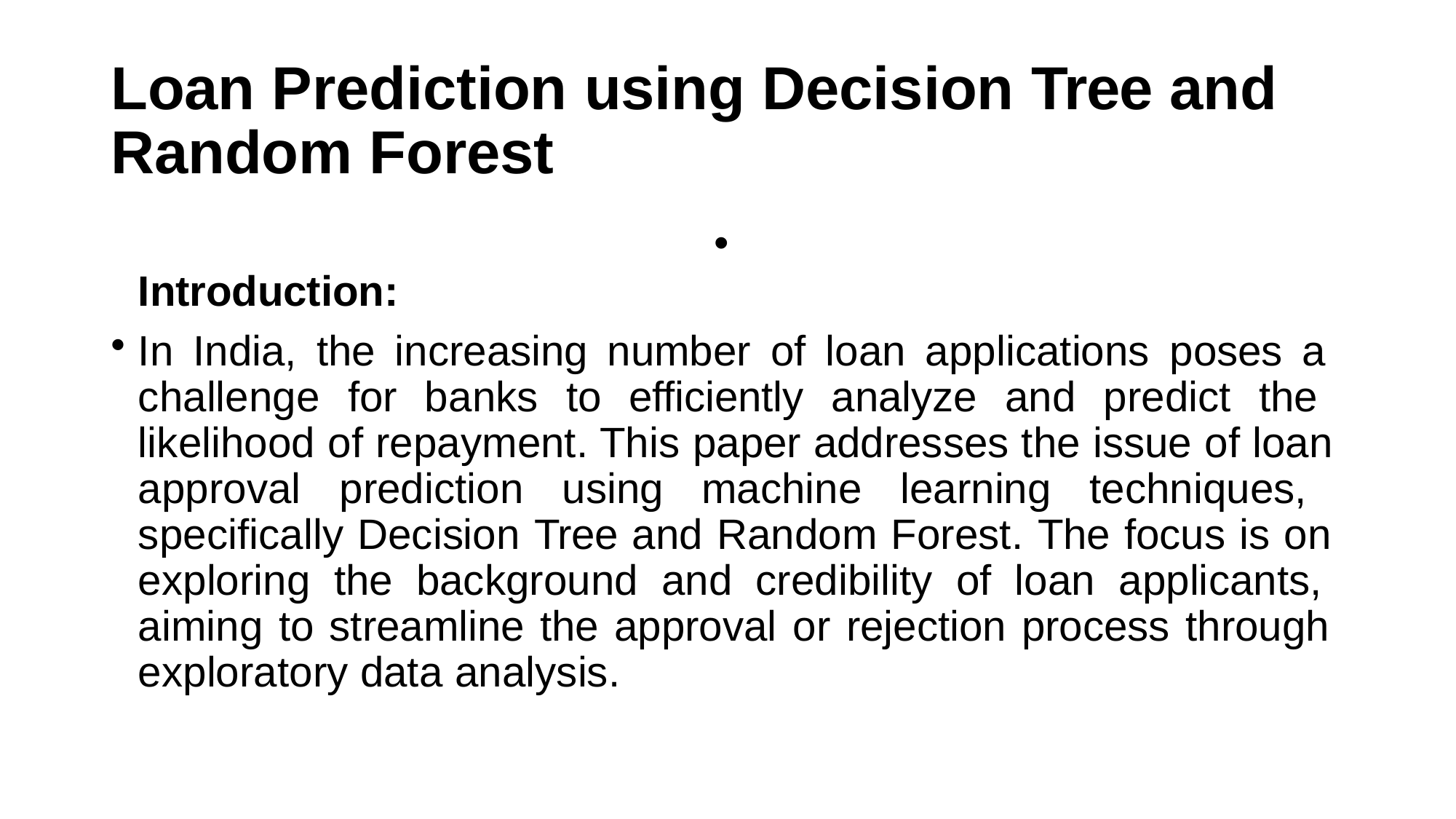

# Loan Prediction using Decision Tree and  Random Forest
•
Introduction:
In India, the increasing number of loan applications poses a  challenge for banks to efficiently analyze and predict the  likelihood of repayment. This paper addresses the issue of loan  approval prediction using machine learning techniques,  specifically Decision Tree and Random Forest. The focus is on  exploring the background and credibility of loan applicants,  aiming to streamline the approval or rejection process through  exploratory data analysis.